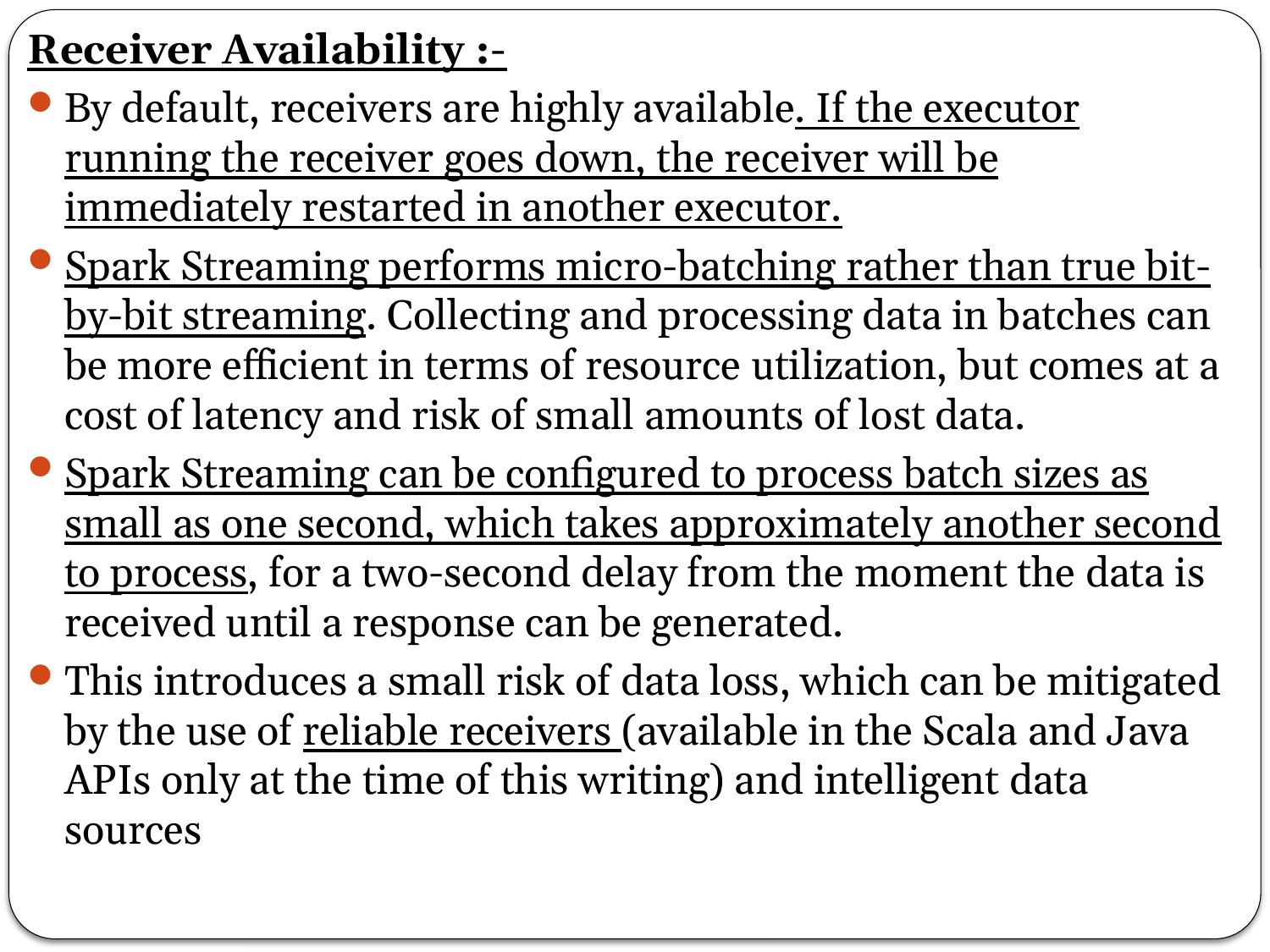

Receiver Availability :-
By default, receivers are highly available. If the executor running the receiver goes down, the receiver will be immediately restarted in another executor.
Spark Streaming performs micro-batching rather than true bit-by-bit streaming. Collecting and processing data in batches can be more efficient in terms of resource utilization, but comes at a cost of latency and risk of small amounts of lost data.
Spark Streaming can be configured to process batch sizes as small as one second, which takes approximately another second to process, for a two-second delay from the moment the data is received until a response can be generated.
This introduces a small risk of data loss, which can be mitigated by the use of reliable receivers (available in the Scala and Java APIs only at the time of this writing) and intelligent data sources